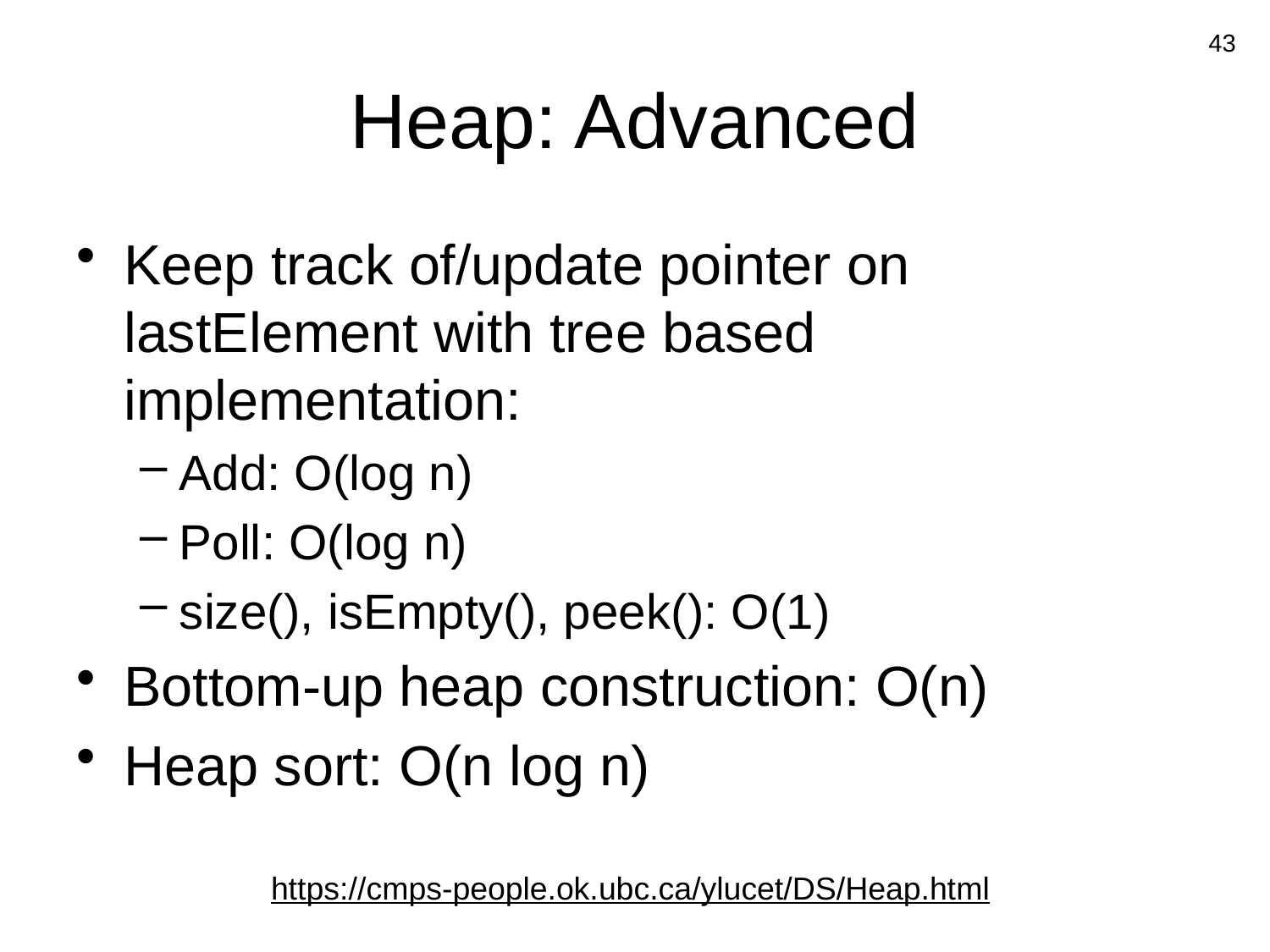

43
# Heap: Advanced
Keep track of/update pointer on lastElement with tree based implementation:
Add: O(log n)
Poll: O(log n)
size(), isEmpty(), peek(): O(1)
Bottom-up heap construction: O(n)
Heap sort: O(n log n)
https://cmps-people.ok.ubc.ca/ylucet/DS/Heap.html